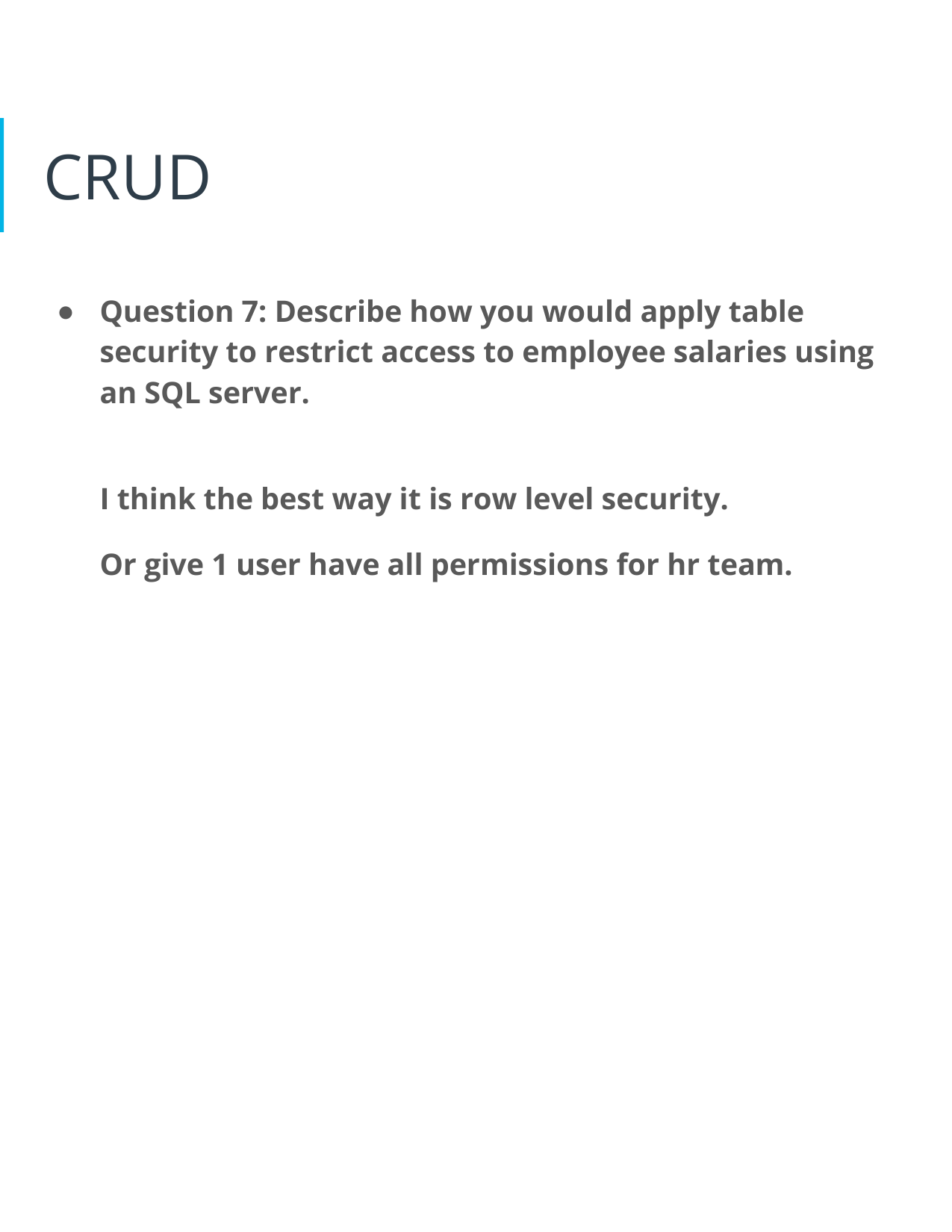

# CRUD
Question 7: Describe how you would apply table security to restrict access to employee salaries using an SQL server.

I think the best way it is row level security.
Or give 1 user have all permissions for hr team.